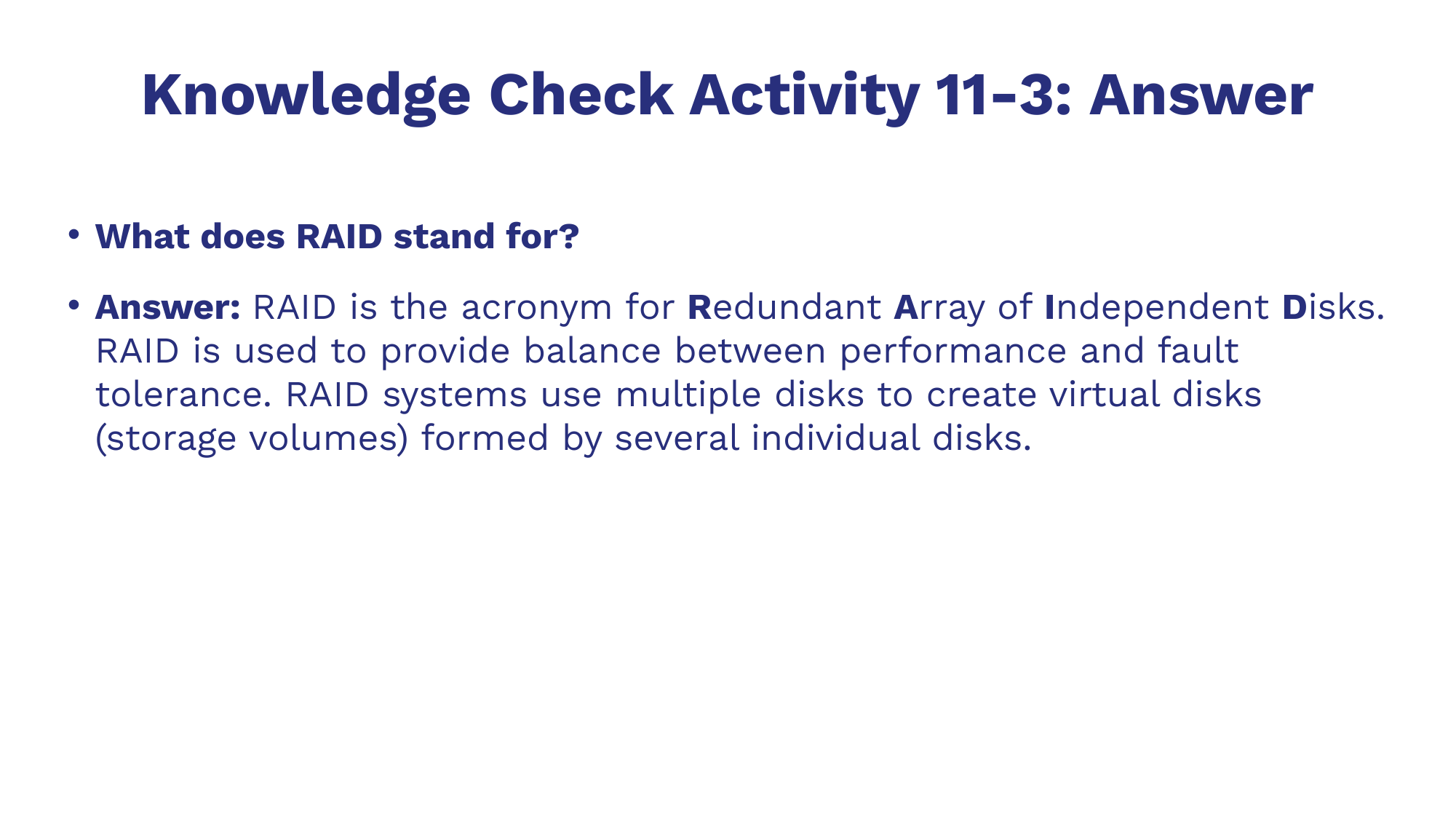

# Knowledge Check Activity 11-3: Answer
What does RAID stand for?
Answer: RAID is the acronym for Redundant Array of Independent Disks. RAID is used to provide balance between performance and fault tolerance. RAID systems use multiple disks to create virtual disks (storage volumes) formed by several individual disks.